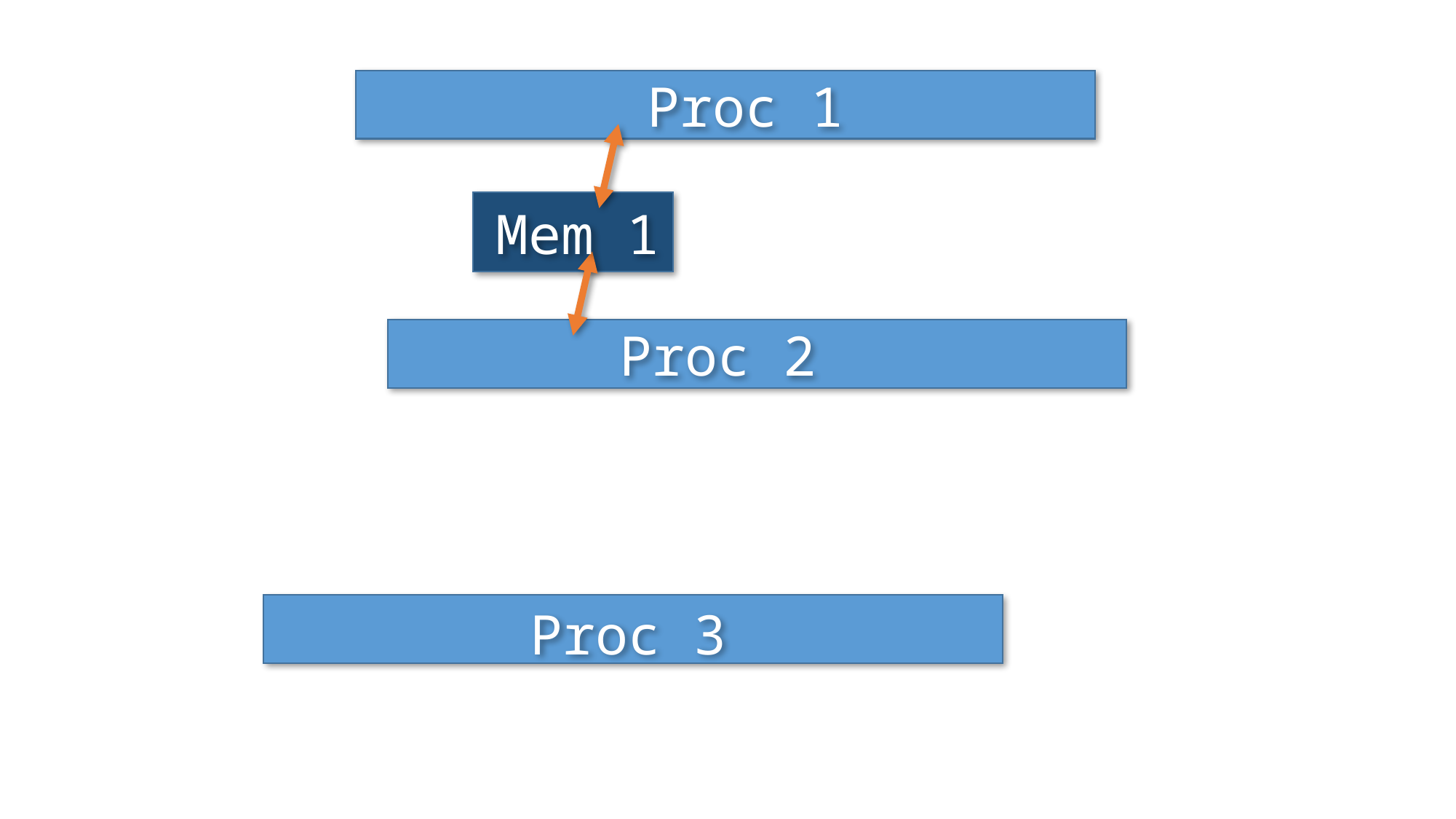

Proc 1

Mem 1
Proc 2

Proc 3